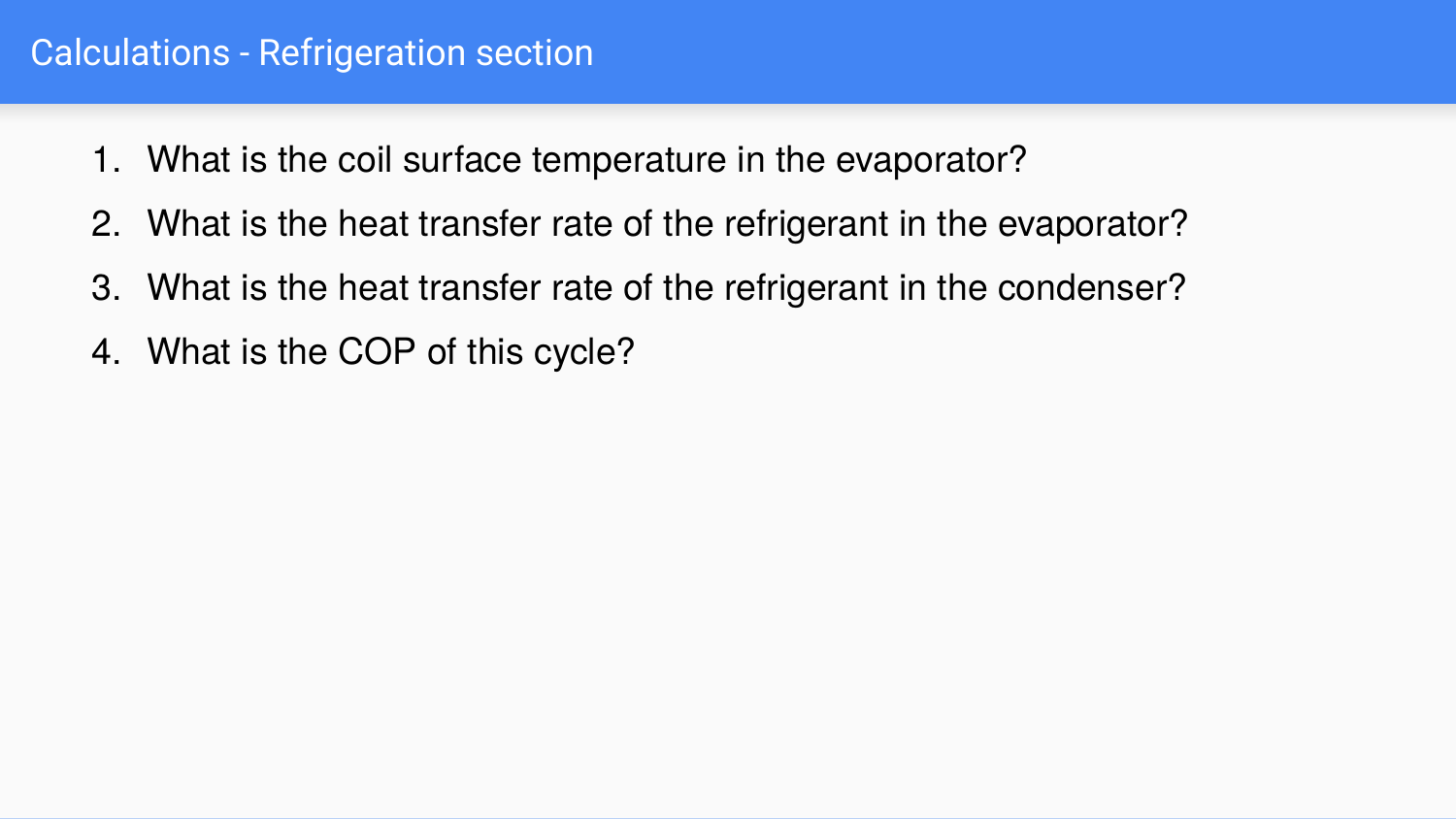

# Calculations - Refrigeration section
What is the coil surface temperature in the evaporator?
What is the heat transfer rate of the refrigerant in the evaporator?
What is the heat transfer rate of the refrigerant in the condenser?
What is the COP of this cycle?